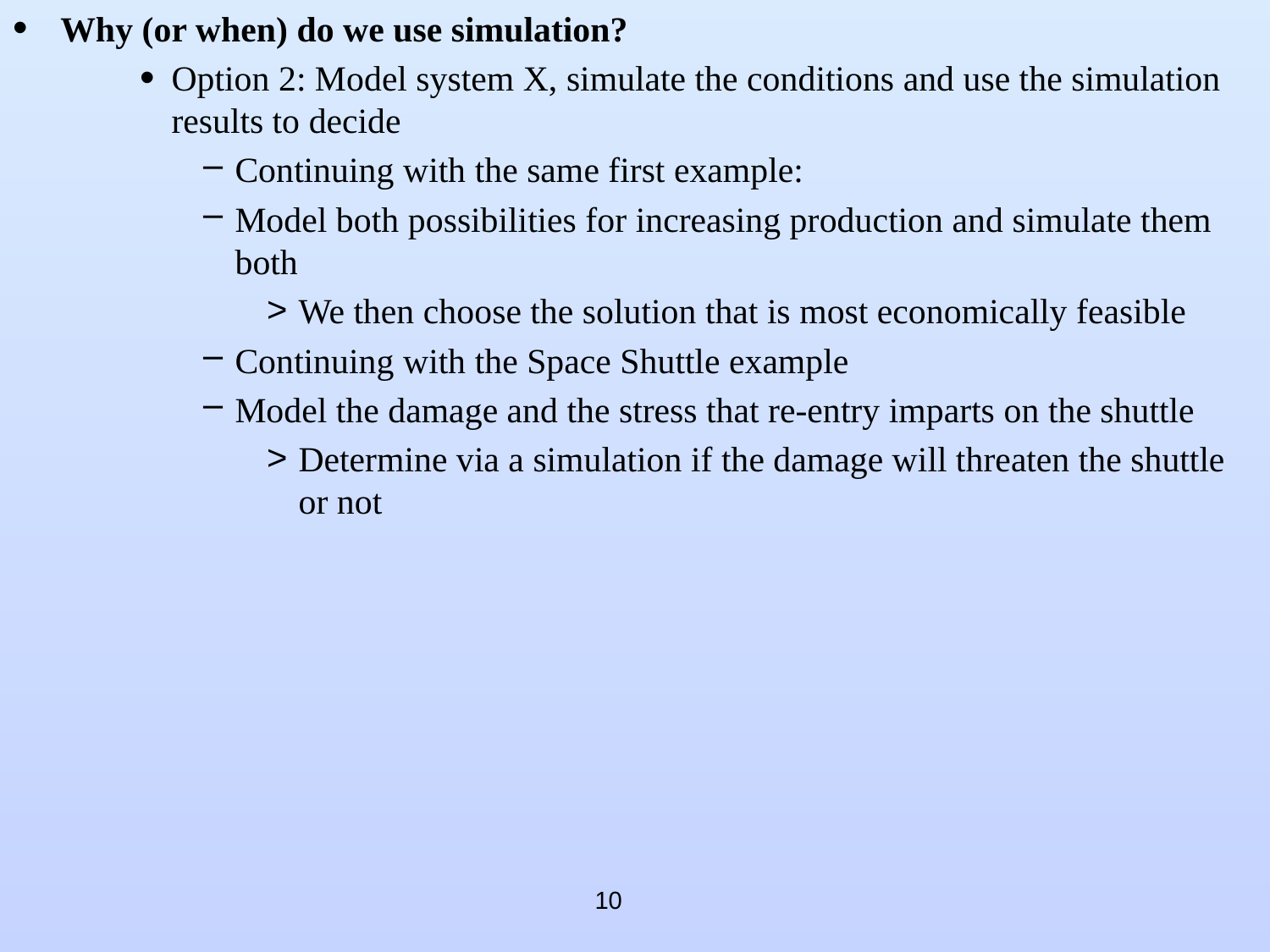

Why (or when) do we use simulation?
Option 2: Model system X, simulate the conditions and use the simulation results to decide
Continuing with the same first example:
Model both possibilities for increasing production and simulate them both
We then choose the solution that is most economically feasible
Continuing with the Space Shuttle example
Model the damage and the stress that re-entry imparts on the shuttle
Determine via a simulation if the damage will threaten the shuttle or not

10